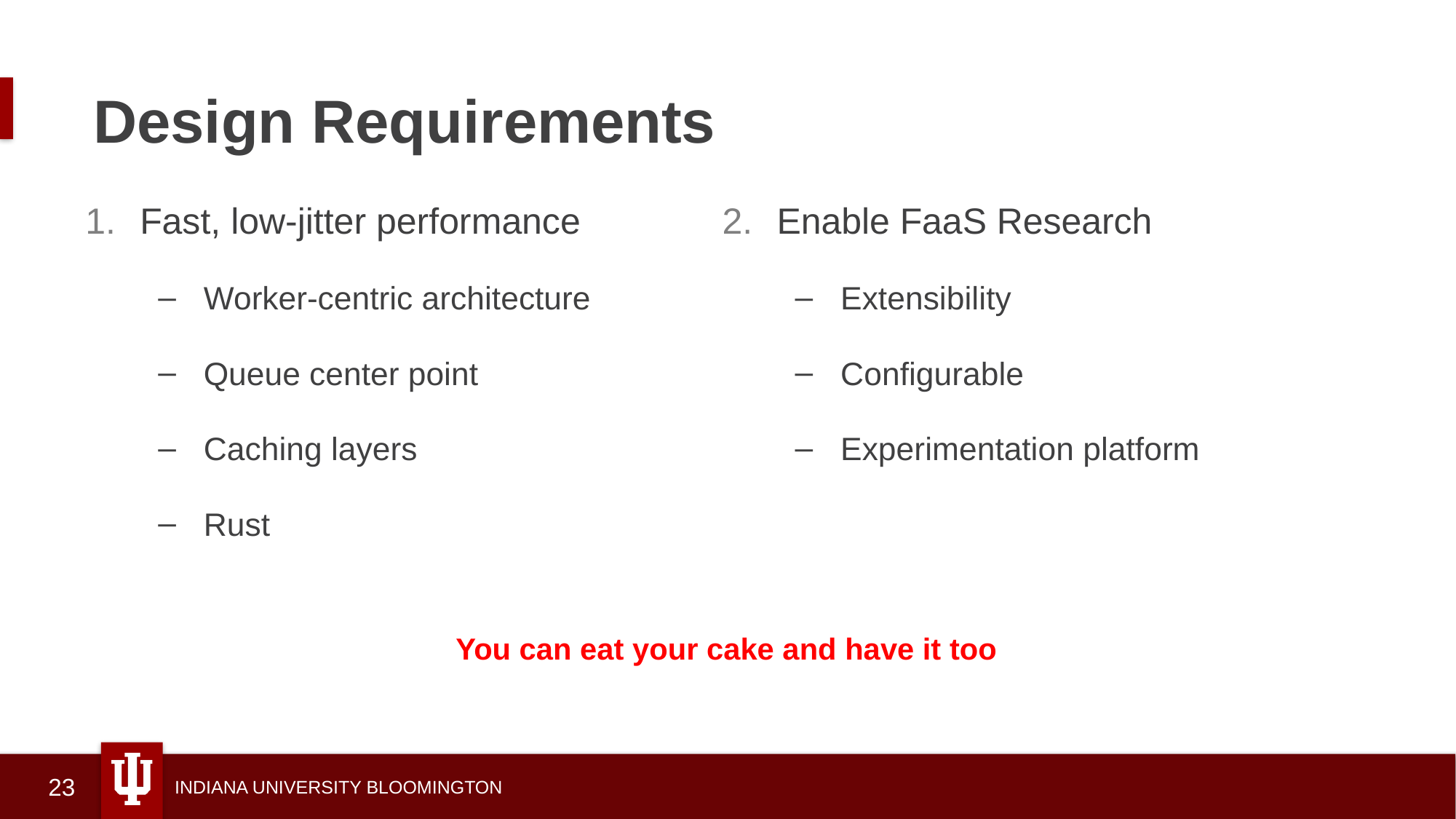

# Design Requirements
Fast, low-jitter performance
Worker-centric architecture
Queue center point
Caching layers
Rust
Enable FaaS Research
Extensibility
Configurable
Experimentation platform
You can eat your cake and have it too
23